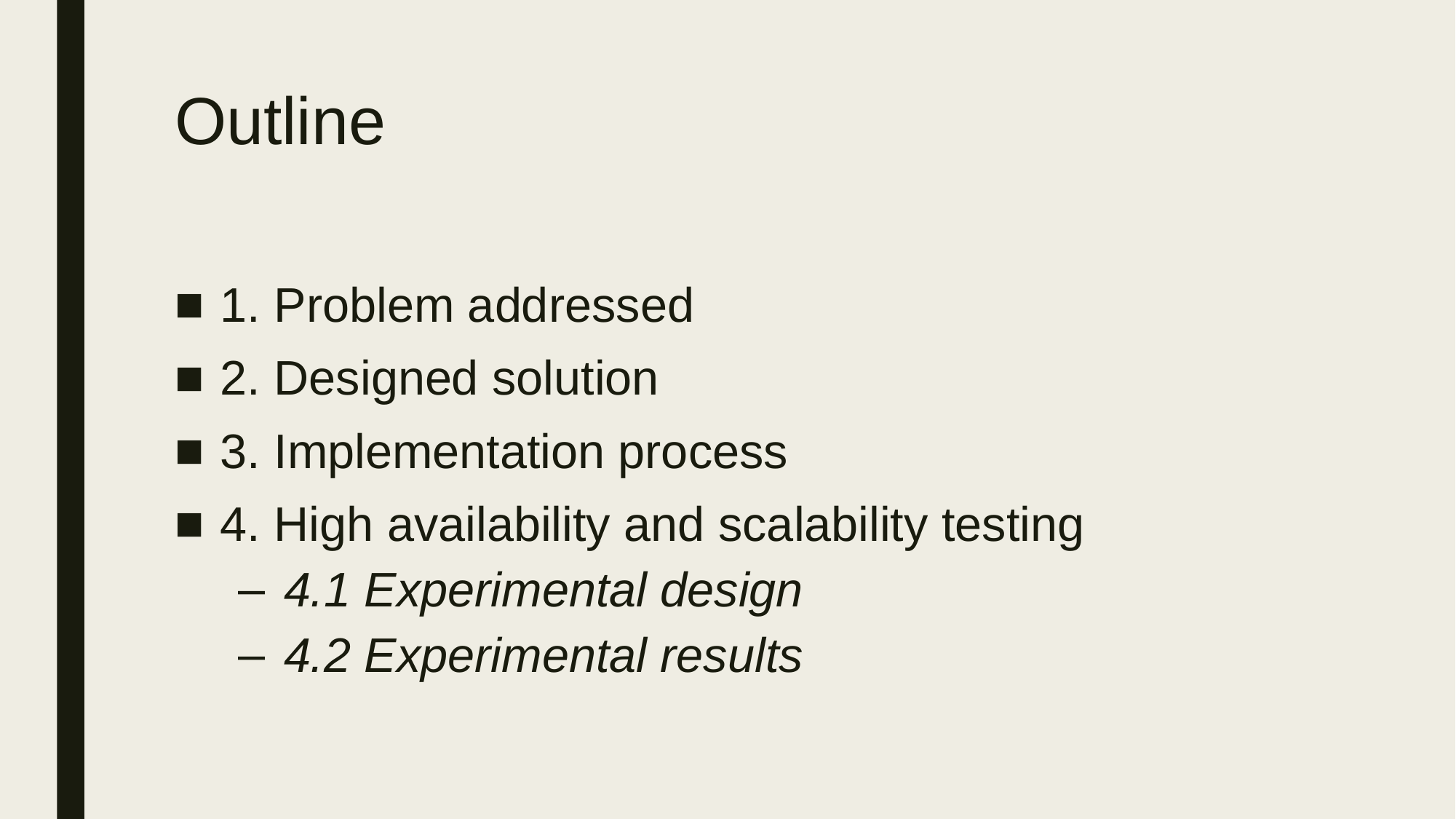

# Outline
1. Problem addressed
2. Designed solution
3. Implementation process
4. High availability and scalability testing
4.1 Experimental design
4.2 Experimental results